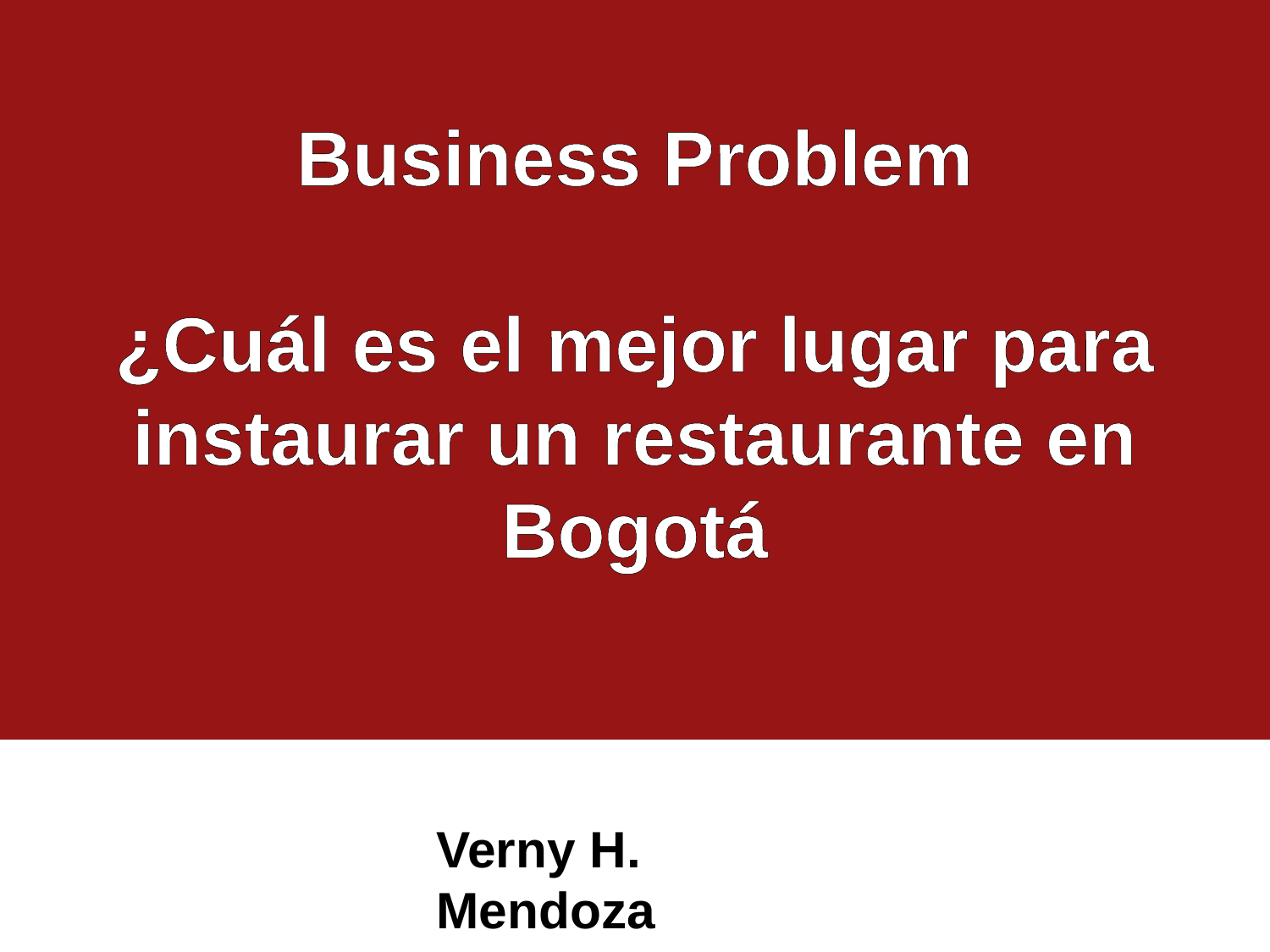

Business Problem

¿Cuál es el mejor lugar para instaurar un restaurante en Bogotá

#
Verny H. Mendoza